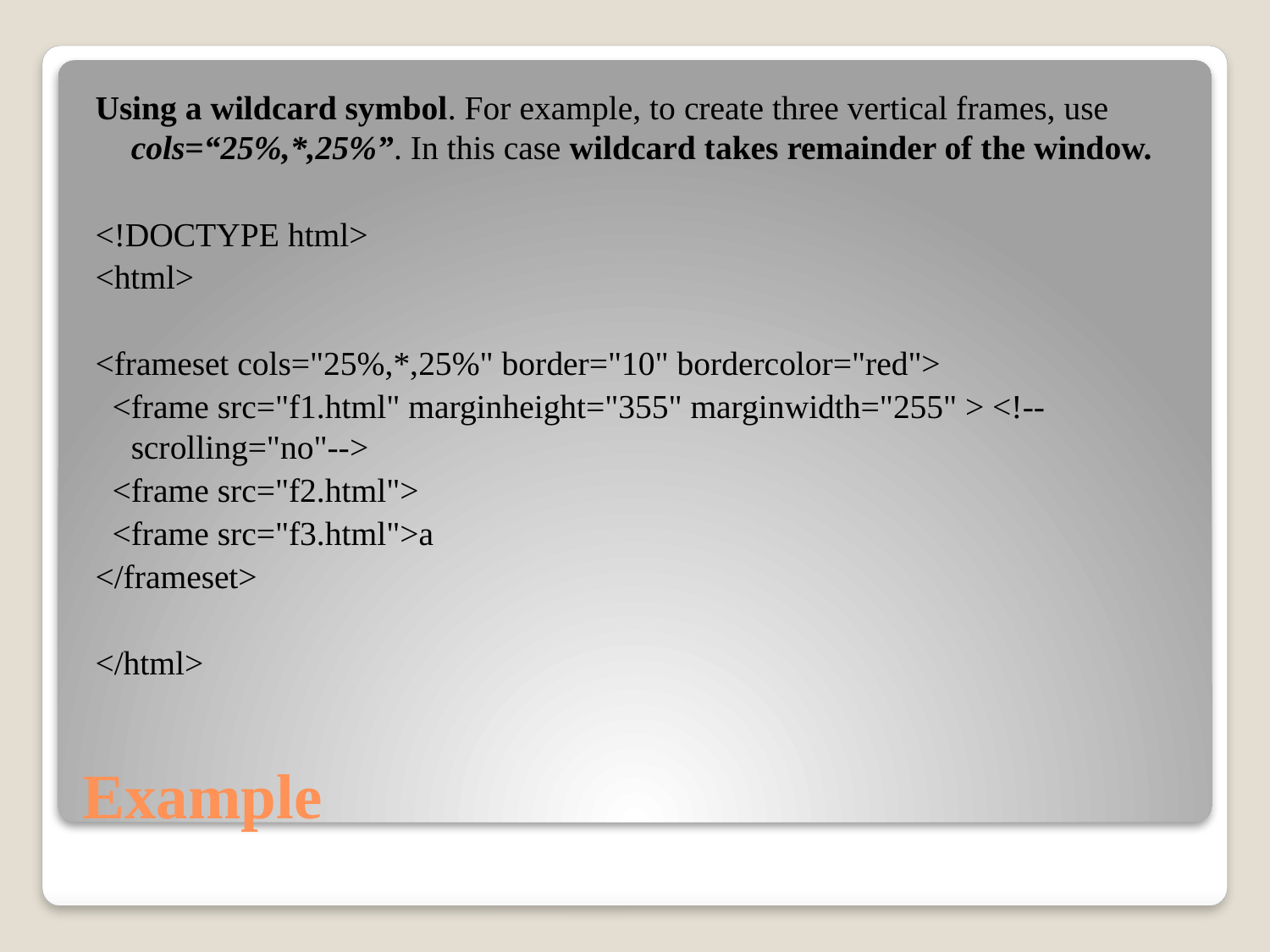

Using a wildcard symbol. For example, to create three vertical frames, use cols=“25%,*,25%”. In this case wildcard takes remainder of the window.

<!DOCTYPE html>
<html>

<frameset cols="25%,*,25%" border="10" bordercolor="red">
  <frame src="f1.html" marginheight="355" marginwidth="255" > <!--scrolling="no"-->
  <frame src="f2.html">
  <frame src="f3.html">a
</frameset>

</html>
# Example